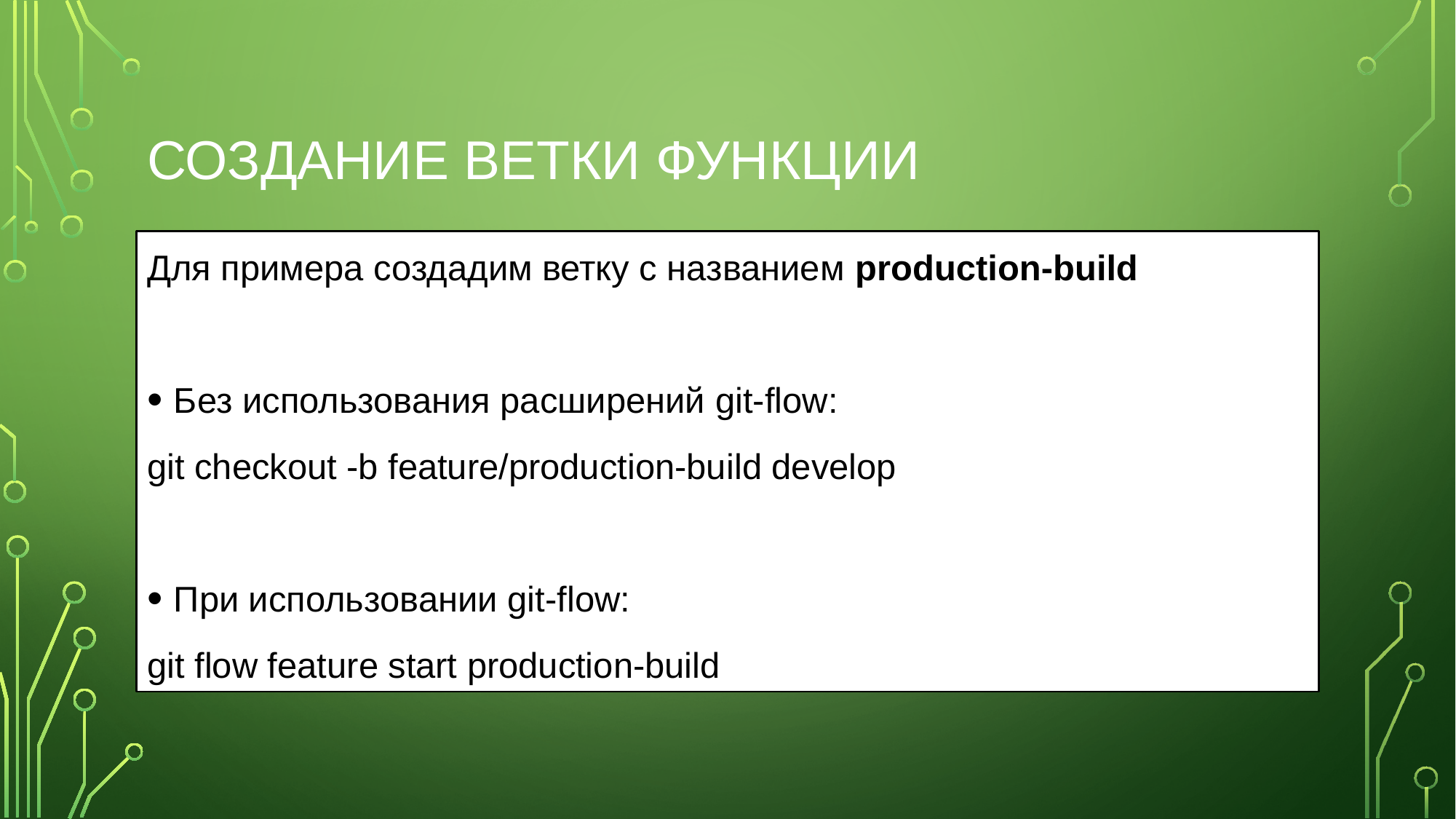

# Создание ветки функции
Для примера создадим ветку с названием production-build

Без использования расширений git-flow:
git checkout -b feature/production-build develop

При использовании git-flow:
git flow feature start production-build